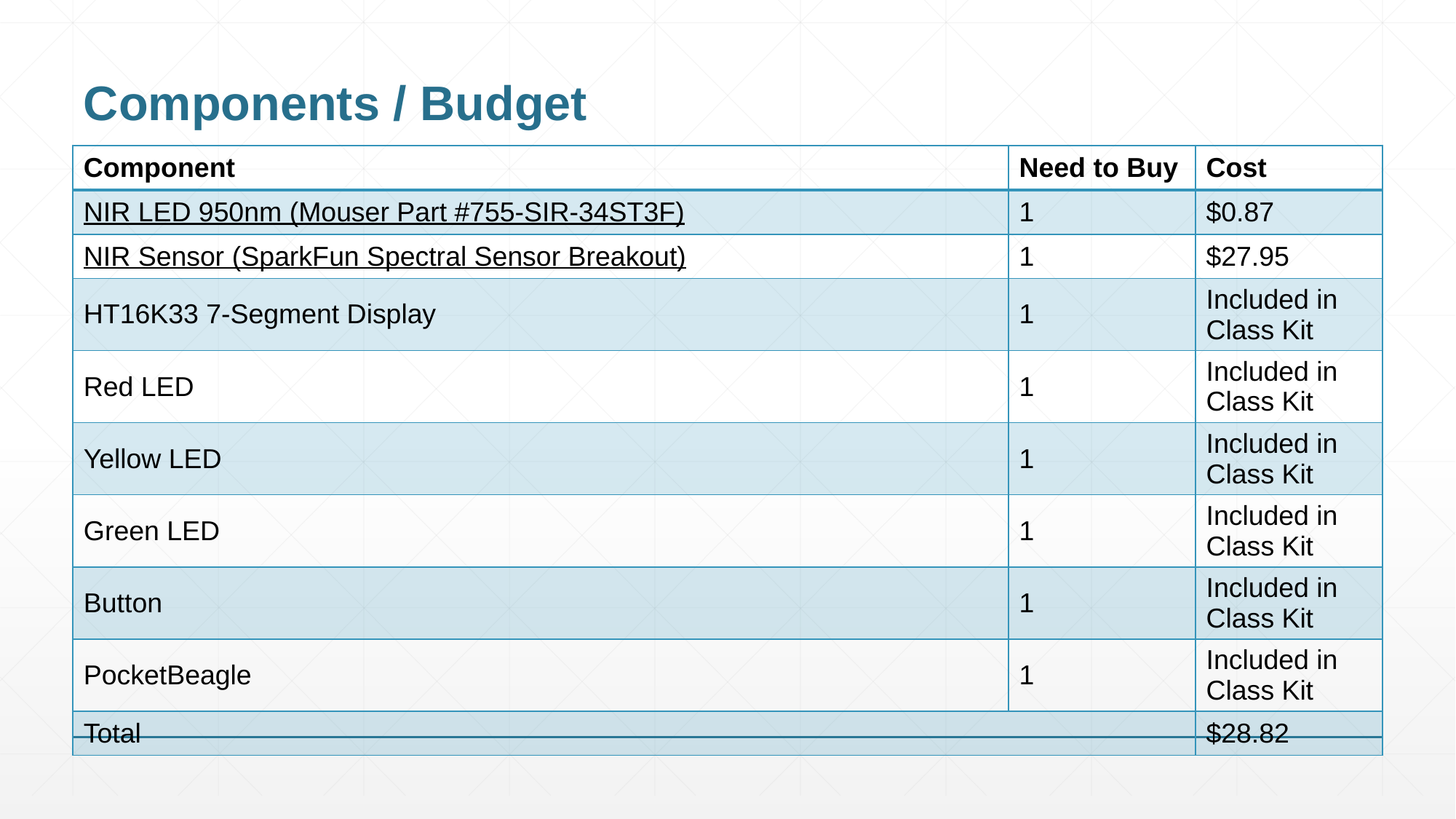

# Components / Budget
| Component | Need to Buy | Cost |
| --- | --- | --- |
| NIR LED 950nm (Mouser Part #755-SIR-34ST3F) | 1 | $0.87 |
| NIR Sensor (SparkFun Spectral Sensor Breakout) | 1 | $27.95 |
| HT16K33 7-Segment Display | 1 | Included in Class Kit |
| Red LED | 1 | Included in Class Kit |
| Yellow LED | 1 | Included in Class Kit |
| Green LED | 1 | Included in Class Kit |
| Button | 1 | Included in Class Kit |
| PocketBeagle | 1 | Included in Class Kit |
| Total |  | $28.82 |